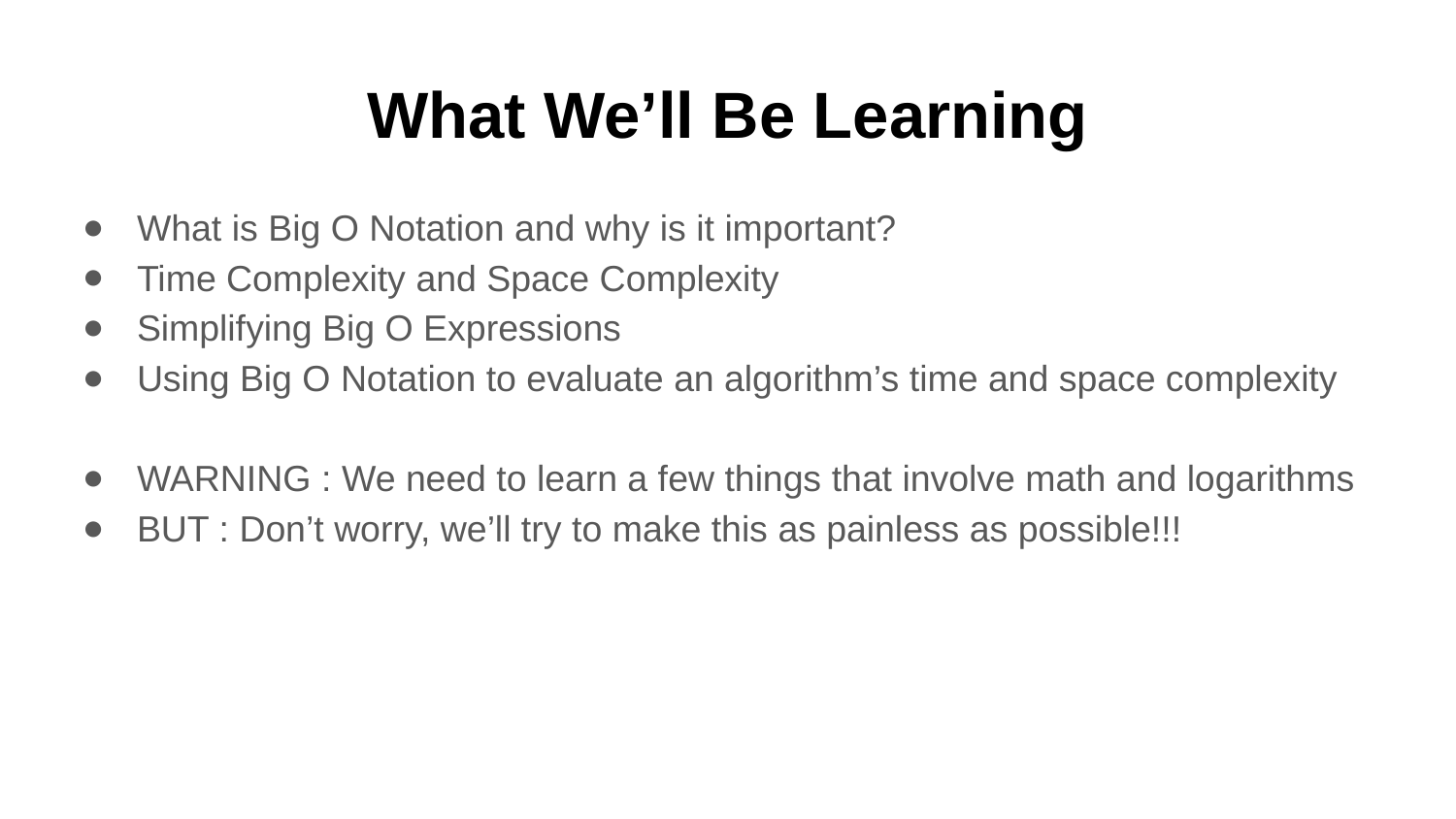

# What We’ll Be Learning
What is Big O Notation and why is it important?
Time Complexity and Space Complexity
Simplifying Big O Expressions
Using Big O Notation to evaluate an algorithm’s time and space complexity
WARNING : We need to learn a few things that involve math and logarithms
BUT : Don’t worry, we’ll try to make this as painless as possible!!!